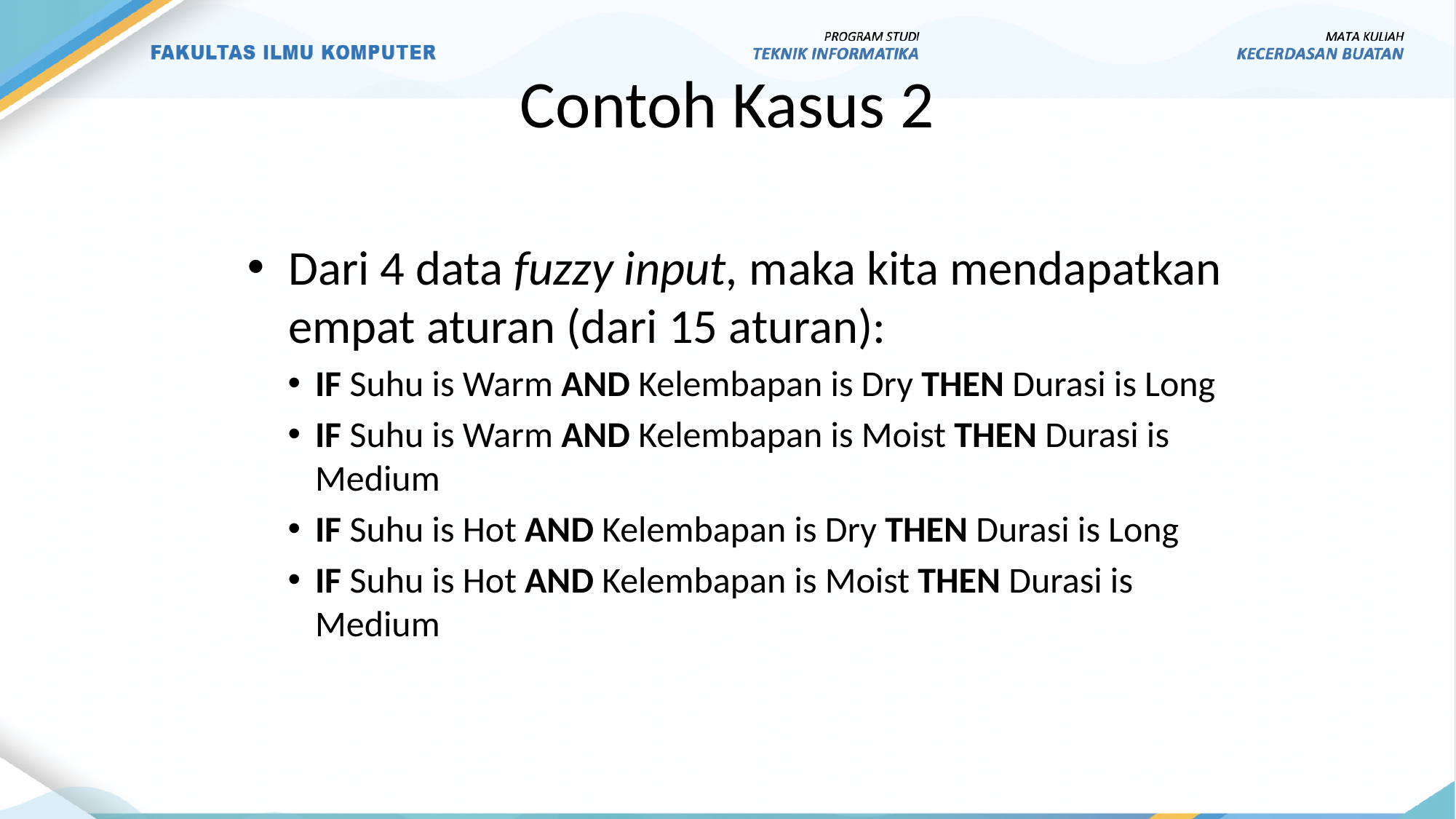

# Contoh Kasus 2
Dari 4 data fuzzy input, maka kita mendapatkan empat aturan (dari 15 aturan):
IF Suhu is Warm AND Kelembapan is Dry THEN Durasi is Long
IF Suhu is Warm AND Kelembapan is Moist THEN Durasi is Medium
IF Suhu is Hot AND Kelembapan is Dry THEN Durasi is Long
IF Suhu is Hot AND Kelembapan is Moist THEN Durasi is Medium